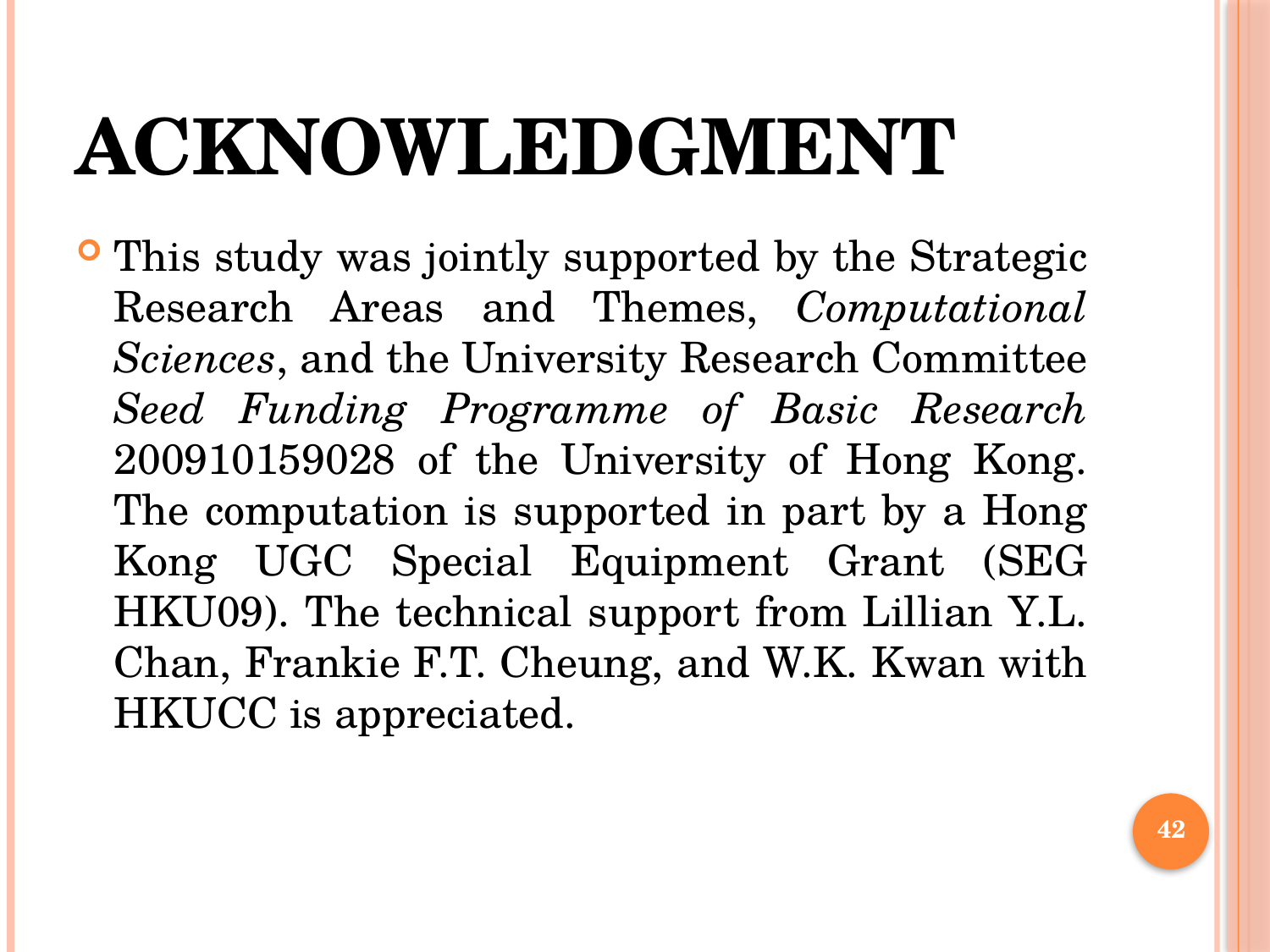

# Acknowledgment
This study was jointly supported by the Strategic Research Areas and Themes, Computational Sciences, and the University Research Committee Seed Funding Programme of Basic Research 200910159028 of the University of Hong Kong. The computation is supported in part by a Hong Kong UGC Special Equipment Grant (SEG HKU09). The technical support from Lillian Y.L. Chan, Frankie F.T. Cheung, and W.K. Kwan with HKUCC is appreciated.

42